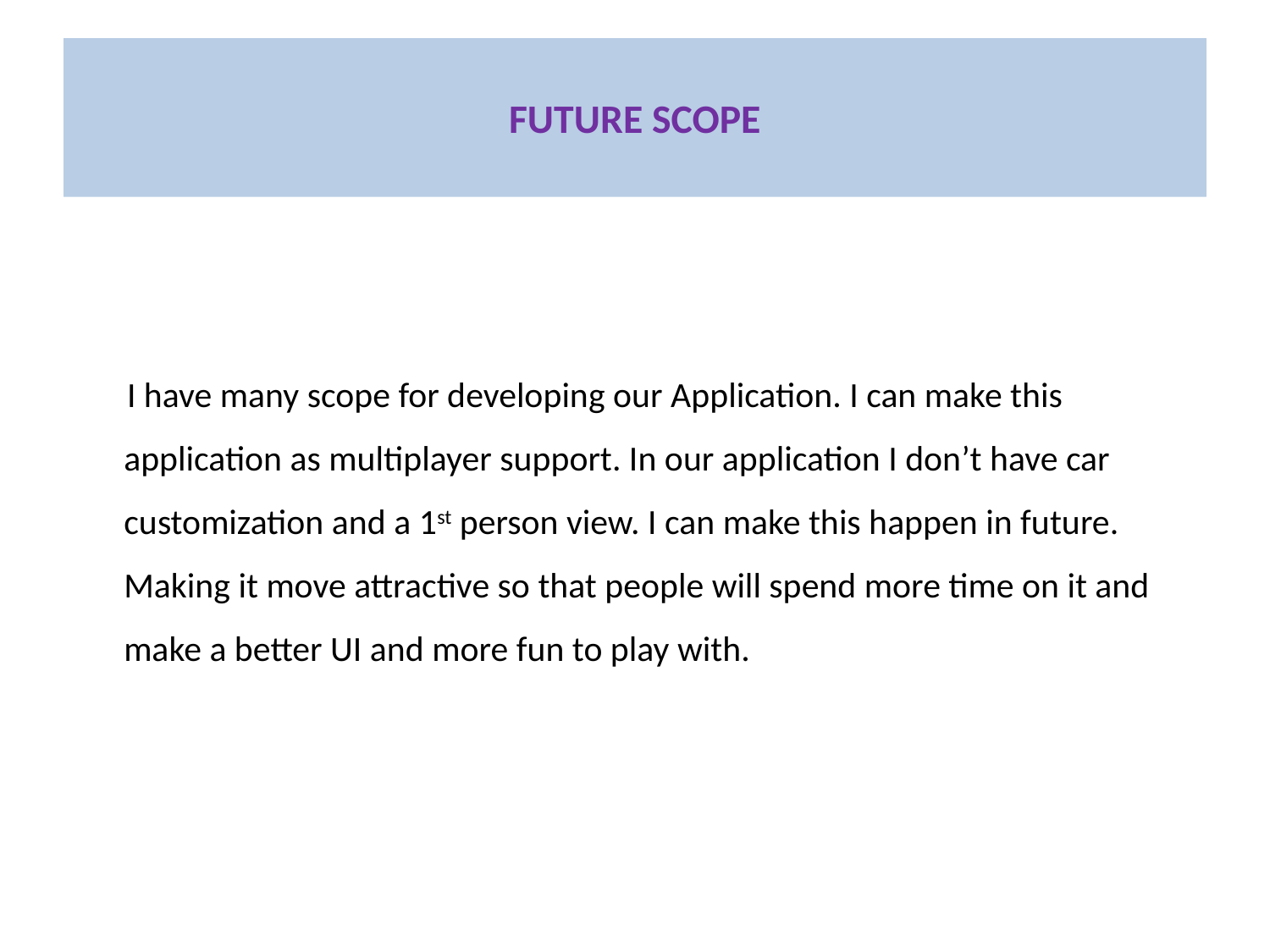

# FUTURE SCOPE

        I have many scope for developing our Application. I can make this application as multiplayer support. In our application I don’t have car customization and a 1st person view. I can make this happen in future. Making it move attractive so that people will spend more time on it and make a better UI and more fun to play with.